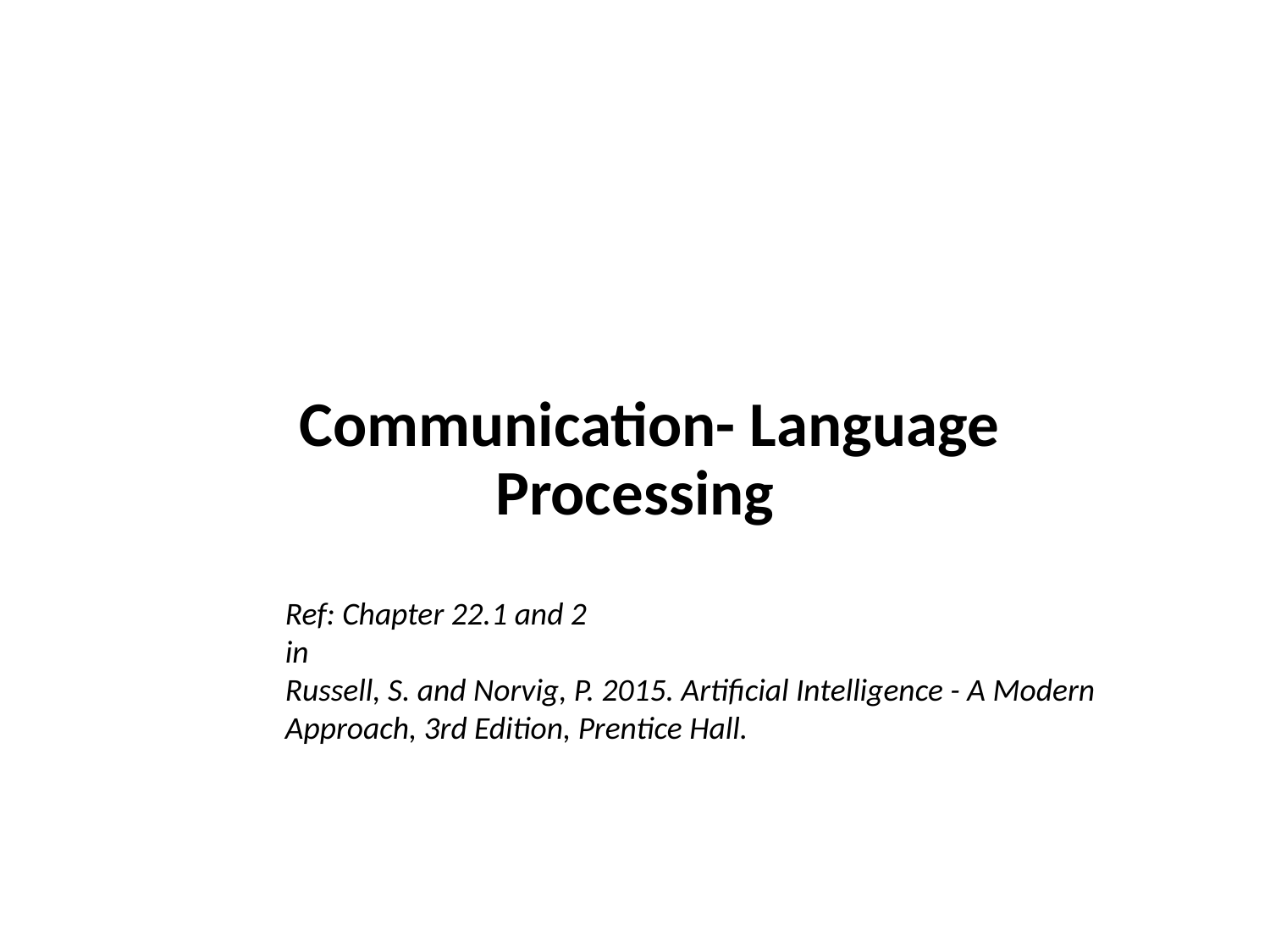

Communication- Language Processing
Ref: Chapter 22.1 and 2
in
Russell, S. and Norvig, P. 2015. Artificial Intelligence - A Modern Approach, 3rd Edition, Prentice Hall.